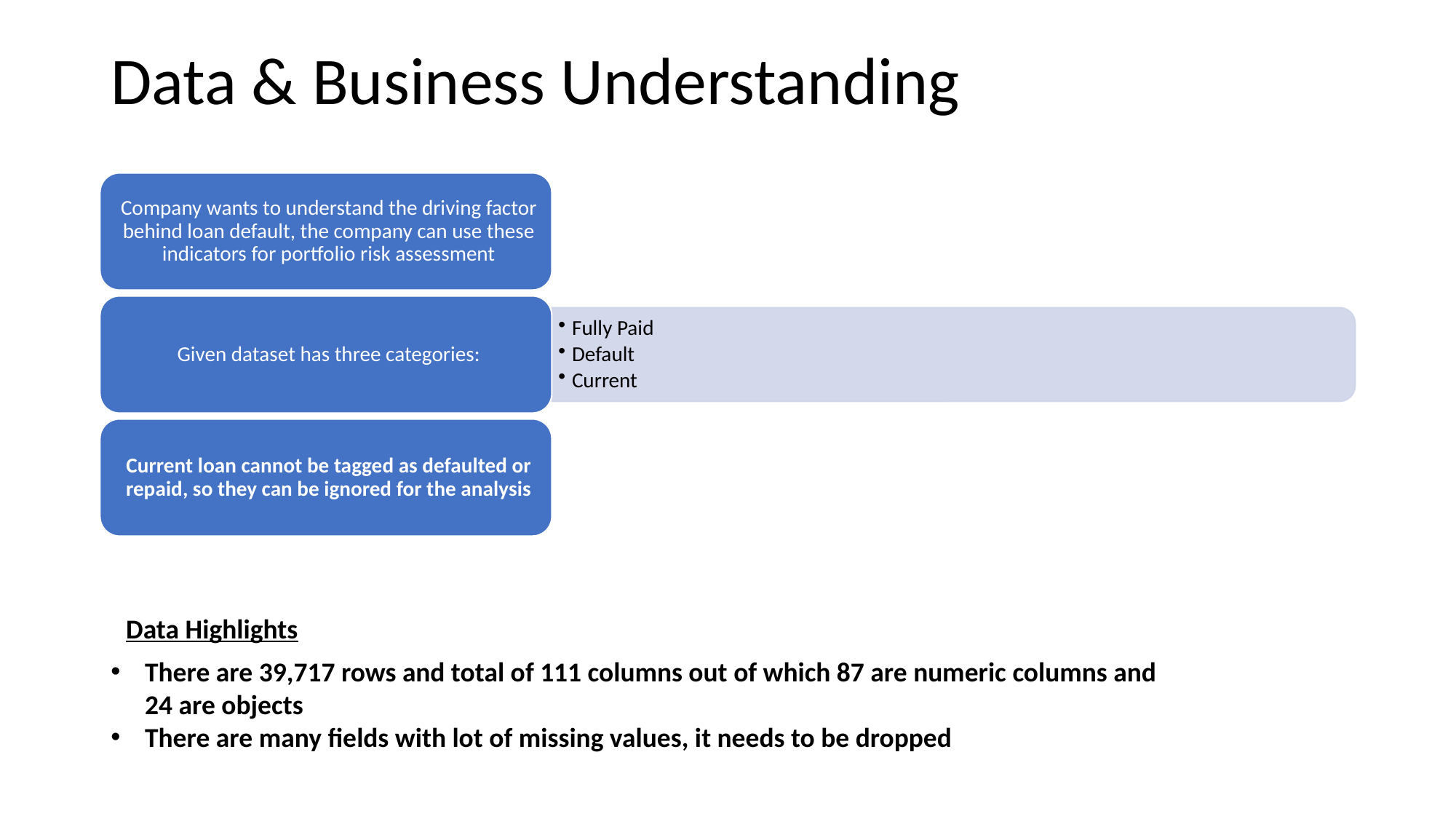

# Data & Business Understanding
Company wants to understand the driving factor behind loan default, the company can use these indicators for portfolio risk assessment
Fully Paid
Default
Current
Given dataset has three categories:
Current loan cannot be tagged as defaulted or repaid, so they can be ignored for the analysis
Data Highlights
There are 39,717 rows and total of 111 columns out of which 87 are numeric columns and 24 are objects
There are many fields with lot of missing values, it needs to be dropped